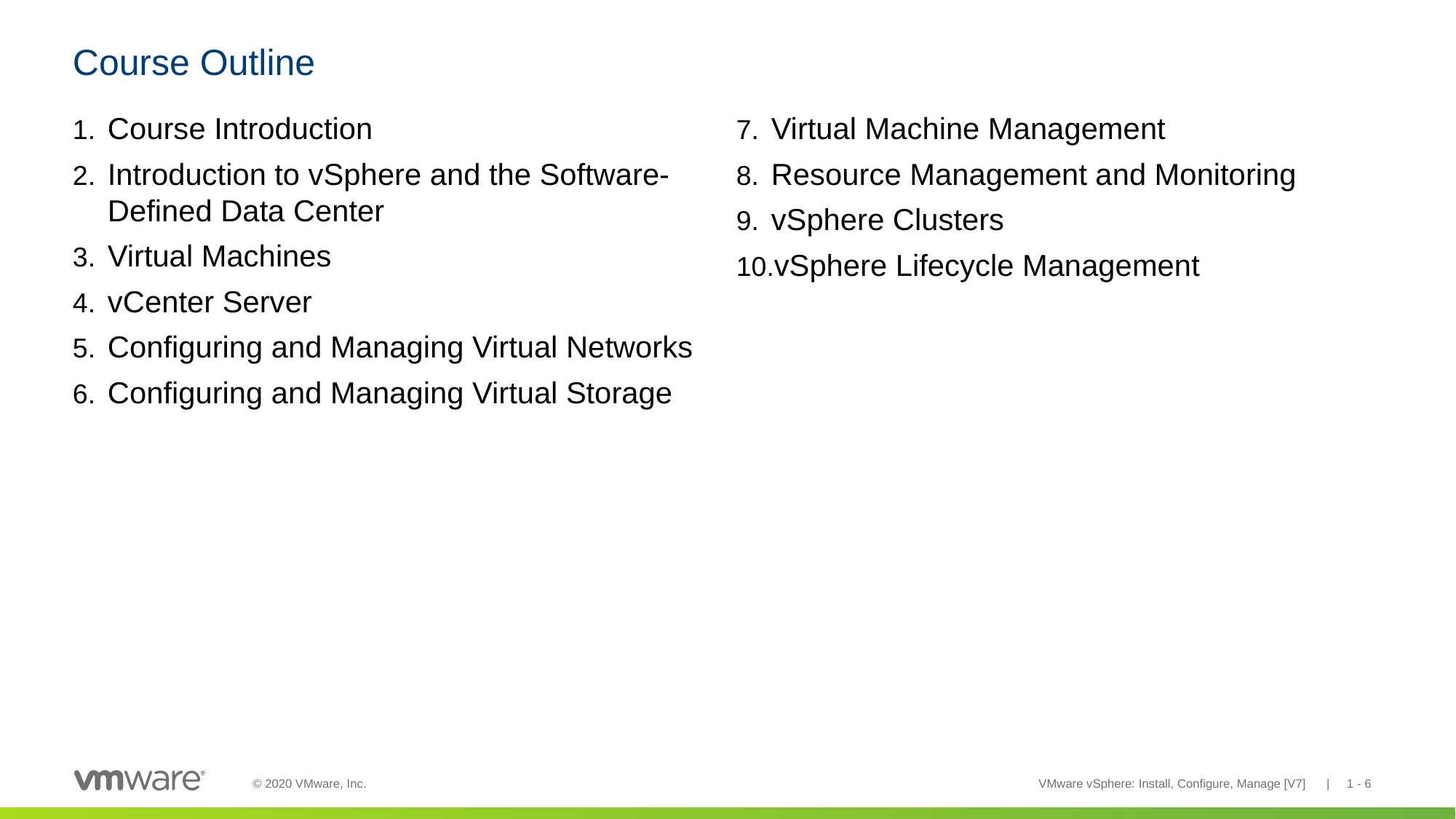

# Course Outline
Course Introduction
Introduction to vSphere and the Software-Defined Data Center
Virtual Machines
vCenter Server
Configuring and Managing Virtual Networks
Configuring and Managing Virtual Storage
Virtual Machine Management
Resource Management and Monitoring
vSphere Clusters
vSphere Lifecycle Management
VMware vSphere: Install, Configure, Manage [V7]      |     1 - 6